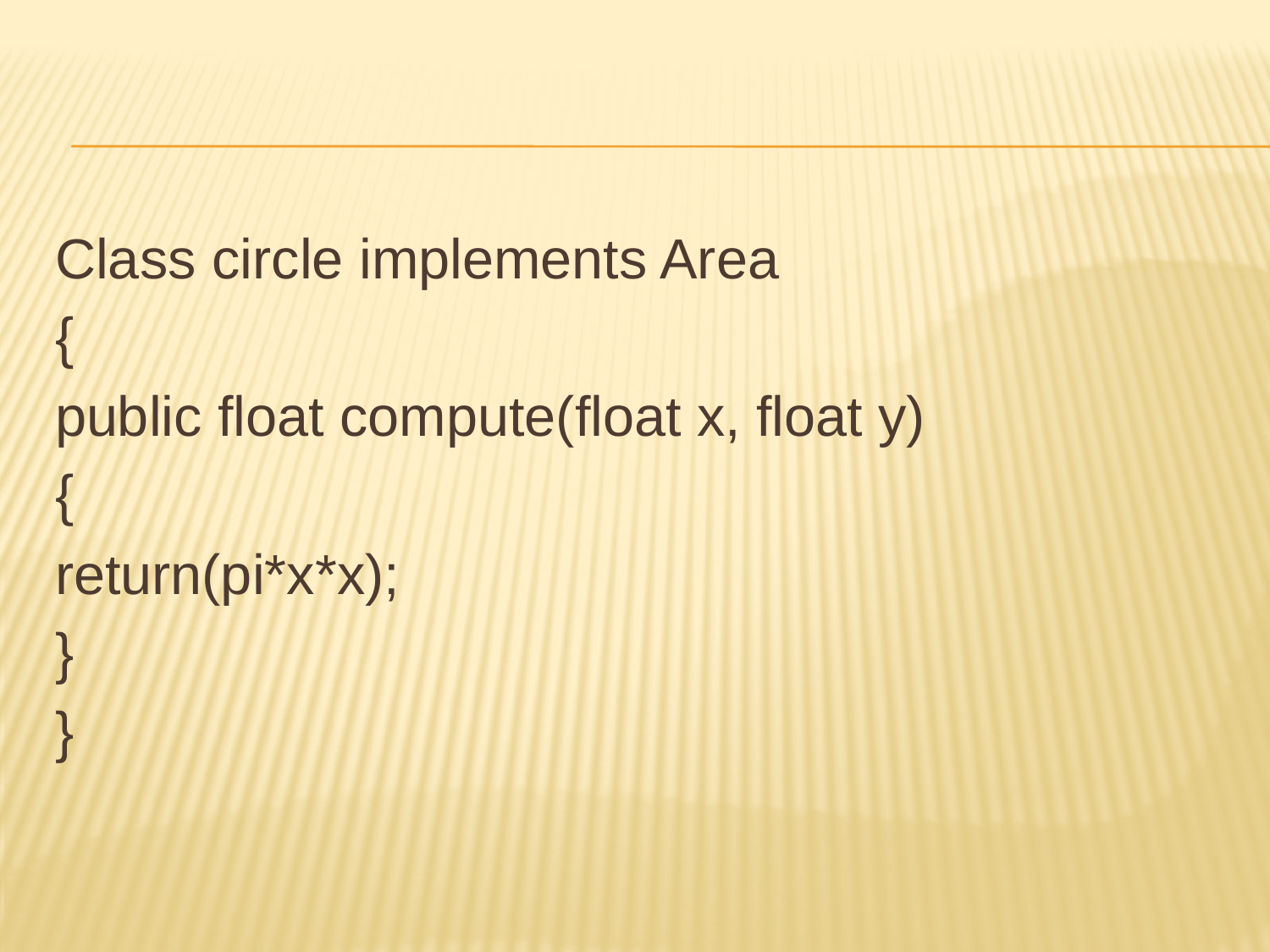

#
Class circle implements Area
{
public float compute(float x, float y)
{
return(pi*x*x);
}
}